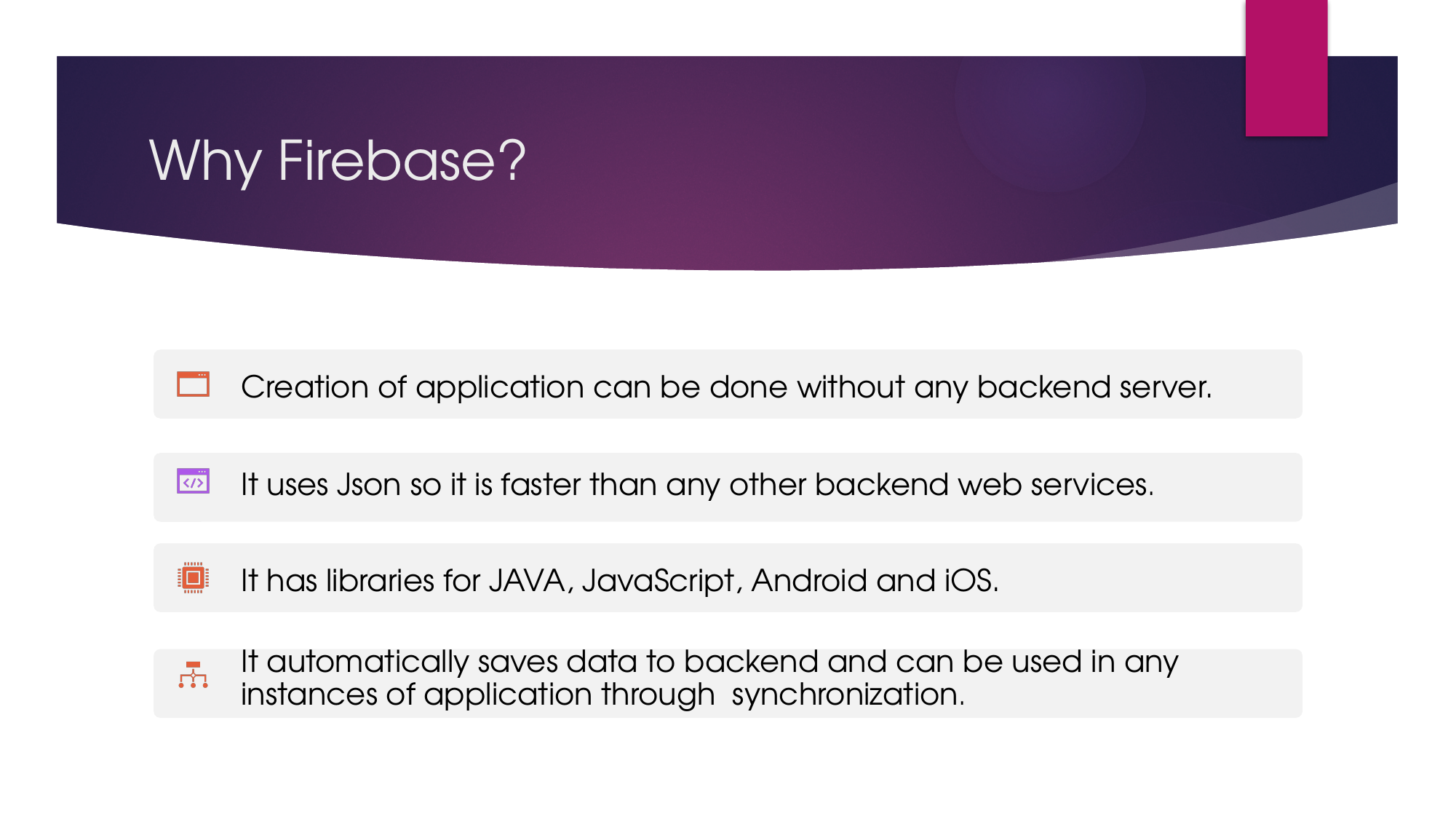

# Why Firebase?
Creation of application can be done without any backend server.
It uses Json so it is faster than any other backend web services.
It has libraries for JAVA, JavaScript, Android and iOS.
It automatically saves data to backend and can be used in any instances of application through  synchronization.